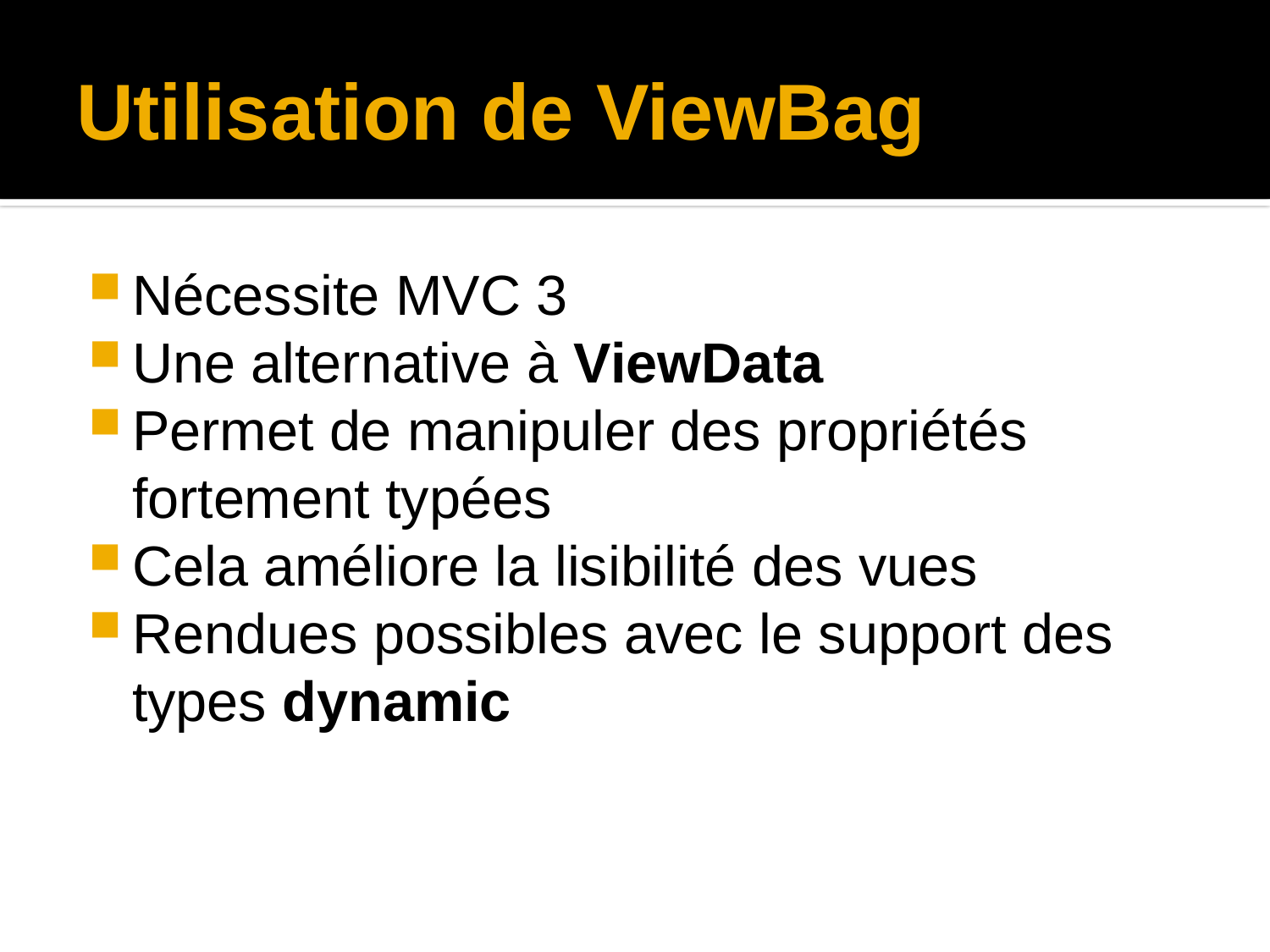

# Utilisation de ViewBag
Nécessite MVC 3
Une alternative à ViewData
Permet de manipuler des propriétés fortement typées
Cela améliore la lisibilité des vues
Rendues possibles avec le support des types dynamic